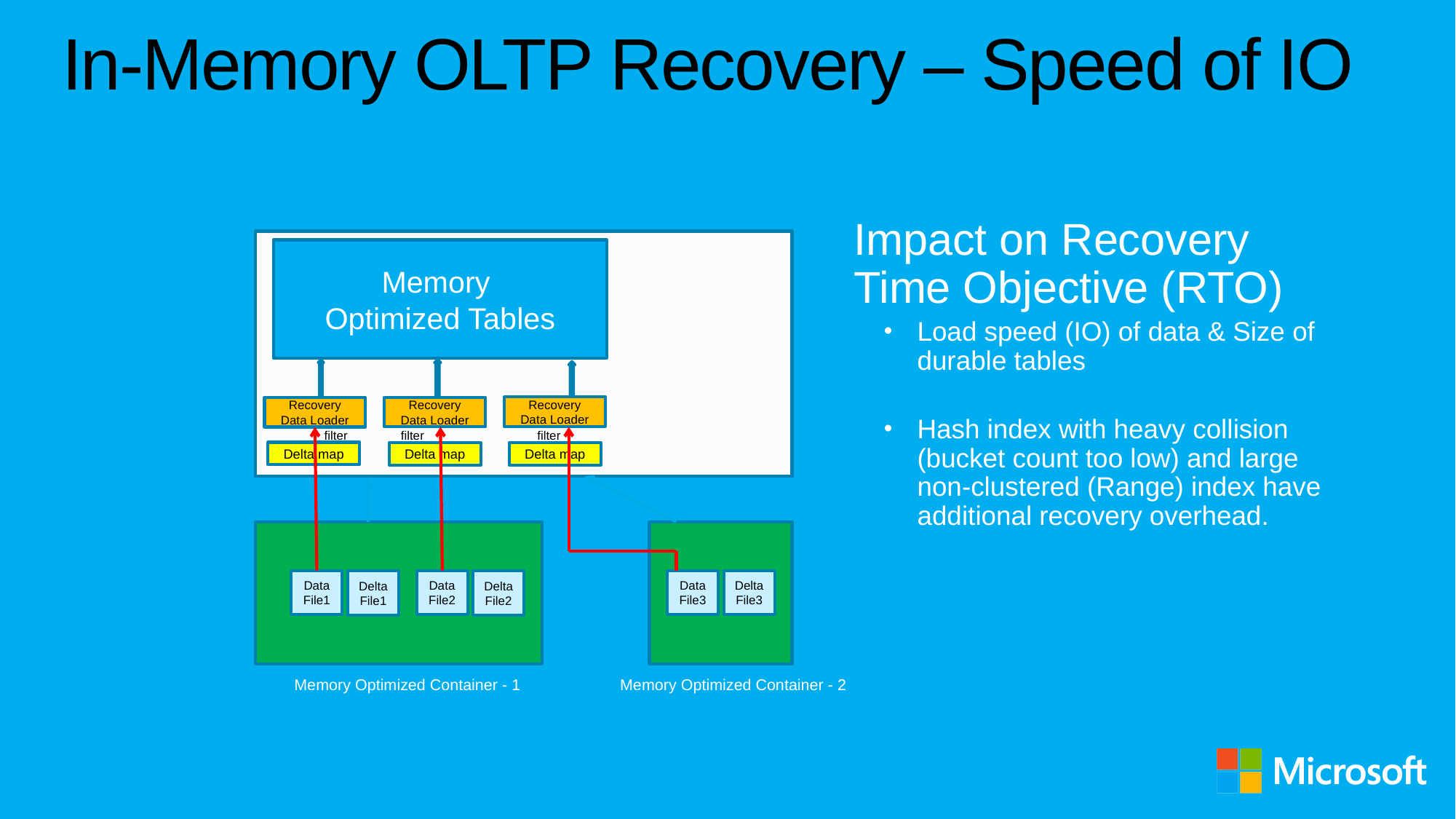

# In-Memory OLTP Recovery – Speed of IO
Impact on Recovery Time Objective (RTO)
Load speed (IO) of data & Size of durable tables

Hash index with heavy collision (bucket count too low) and large non-clustered (Range) index have additional recovery overhead.

Memory
Optimized Tables

Recovery Data Loader
Recovery Data Loader
Recovery Data Loader
filter
filter
filter
Delta map
Delta map
Delta map

Data
File1
Data
File2
Data
File3
Delta
File3
Delta
File1
Delta
File2
Memory Optimized Container - 1
Memory Optimized Container - 2